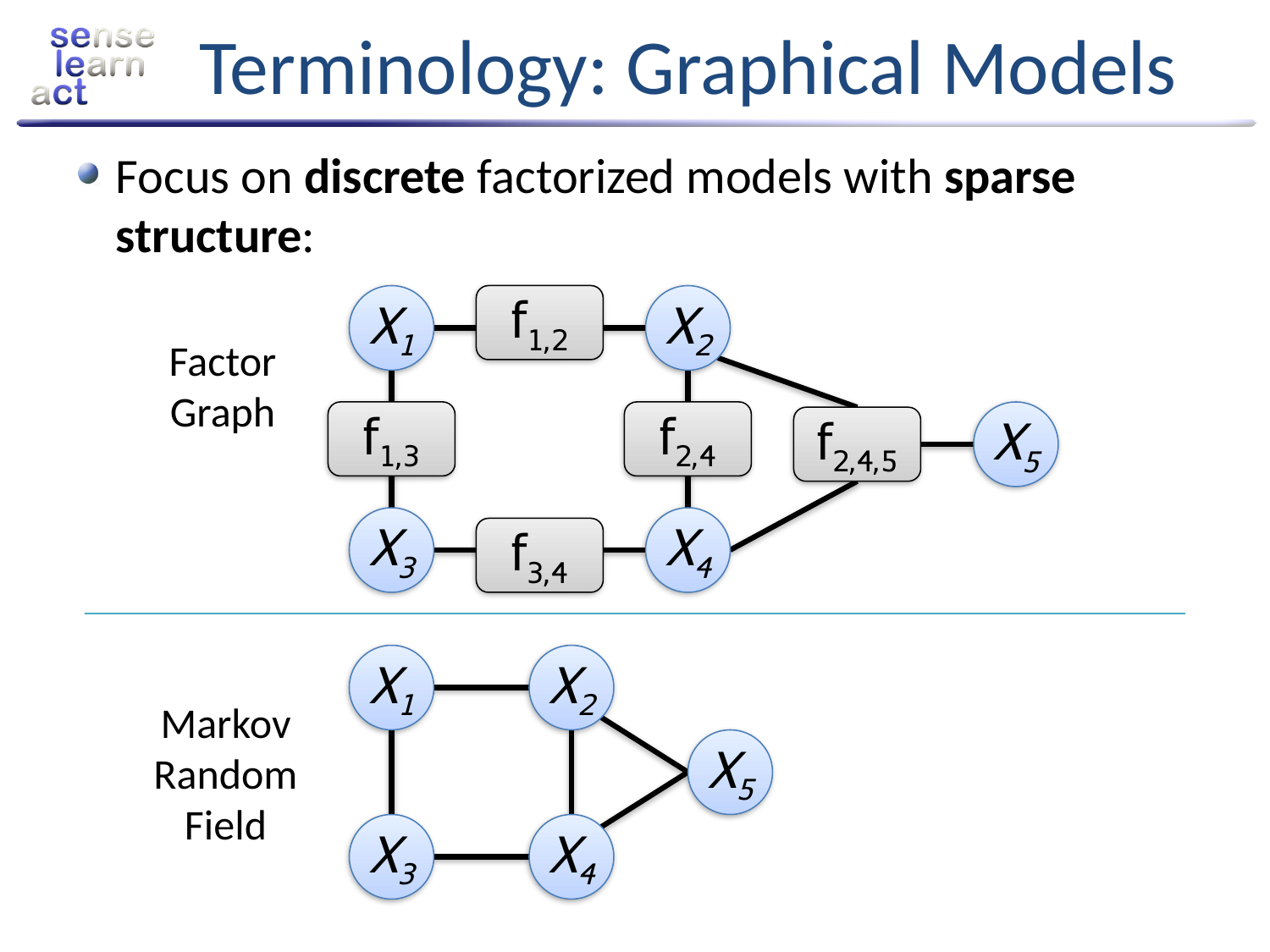

# Terminology: Graphical Models
Focus on discrete factorized models with sparse structure:
X1
f1,2
X2
Factor
Graph
f1,3
f2,4
X5
f2,4,5
X3
X4
f3,4
X1
X2
Markov
Random
Field
X5
X3
X4